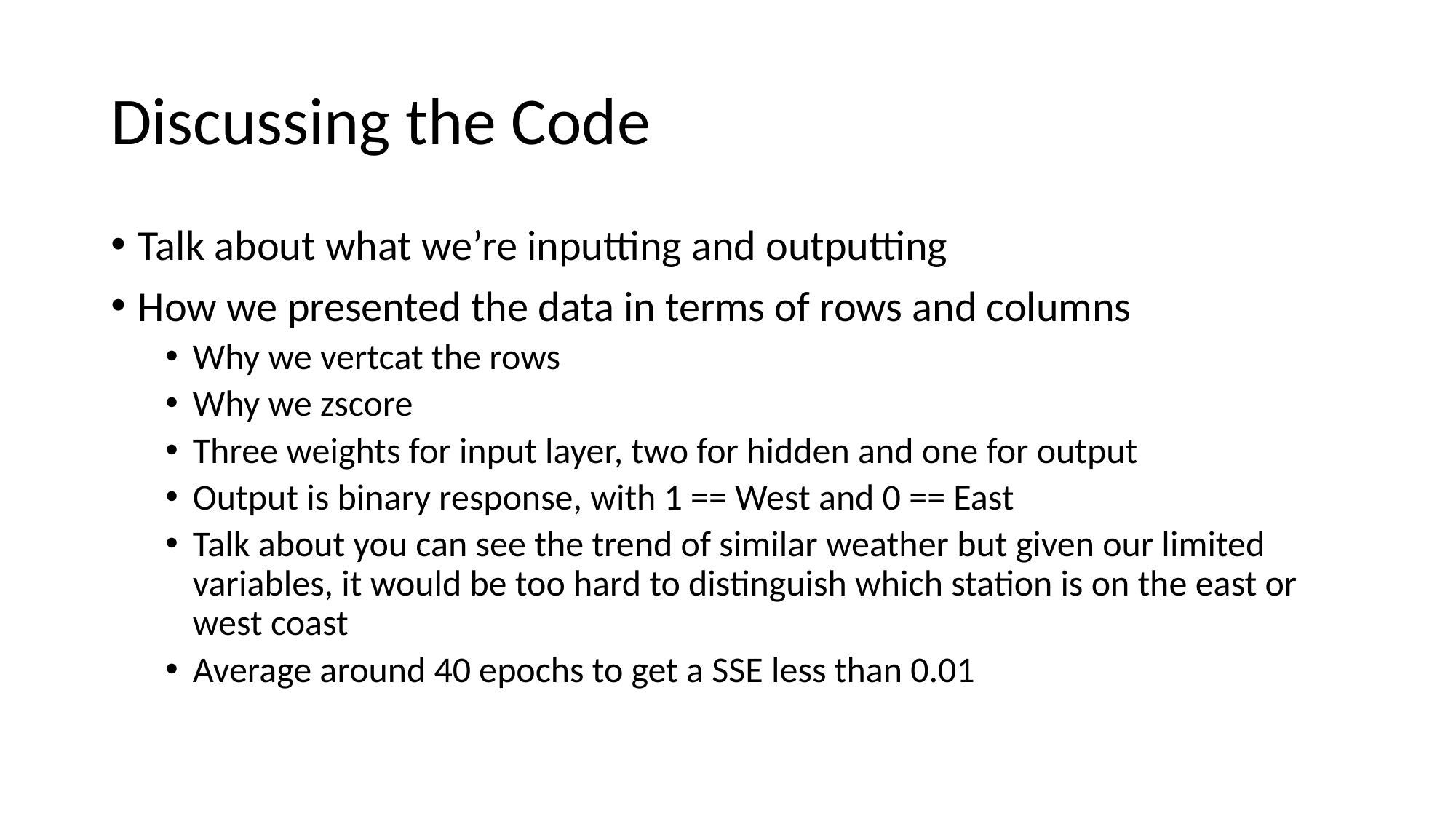

# Discussing the Code
Talk about what we’re inputting and outputting
How we presented the data in terms of rows and columns
Why we vertcat the rows
Why we zscore
Three weights for input layer, two for hidden and one for output
Output is binary response, with 1 == West and 0 == East
Talk about you can see the trend of similar weather but given our limited variables, it would be too hard to distinguish which station is on the east or west coast
Average around 40 epochs to get a SSE less than 0.01